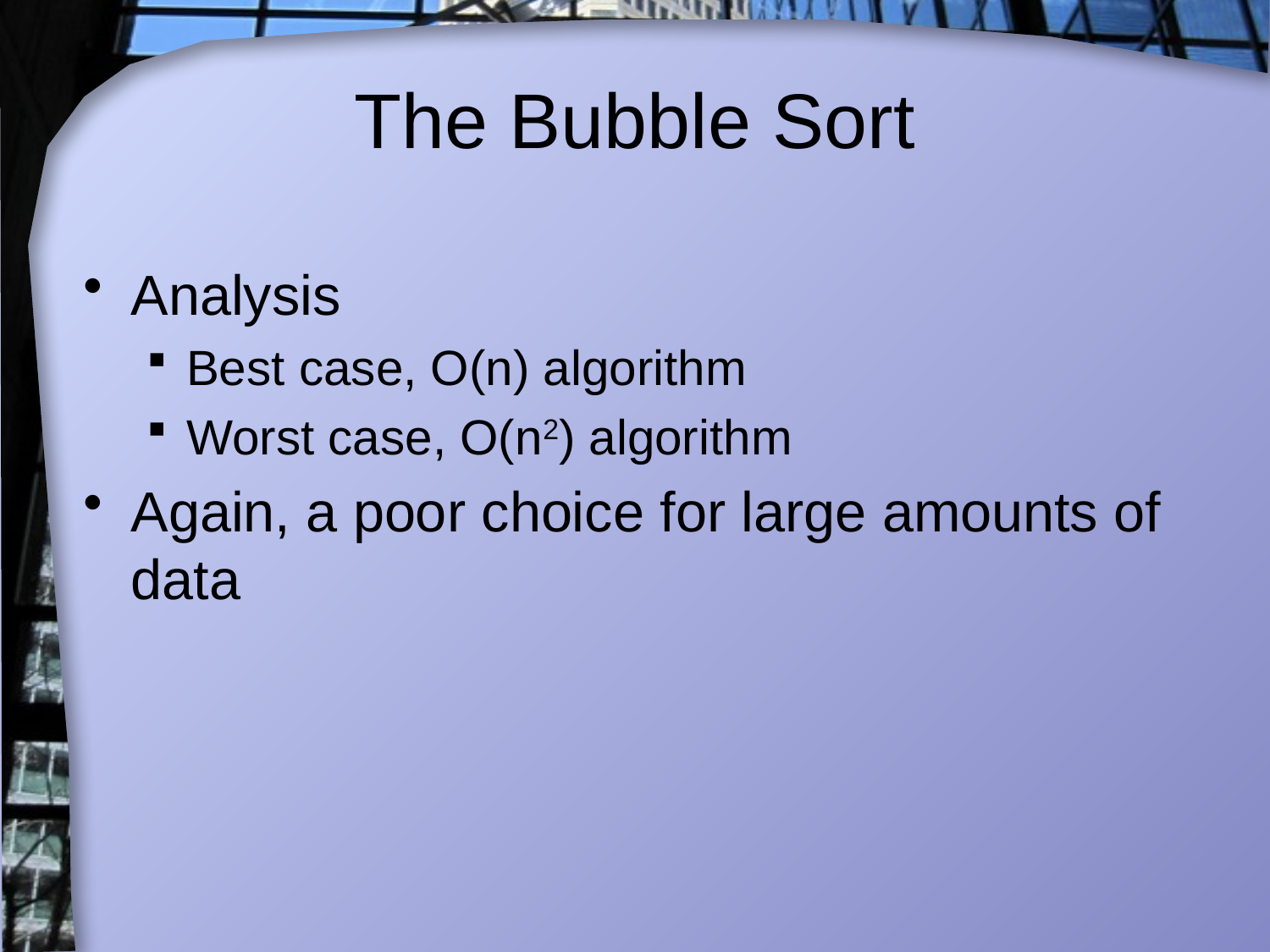

# The Bubble Sort
Analysis
Best case, O(n) algorithm
Worst case, O(n2) algorithm
Again, a poor choice for large amounts of data